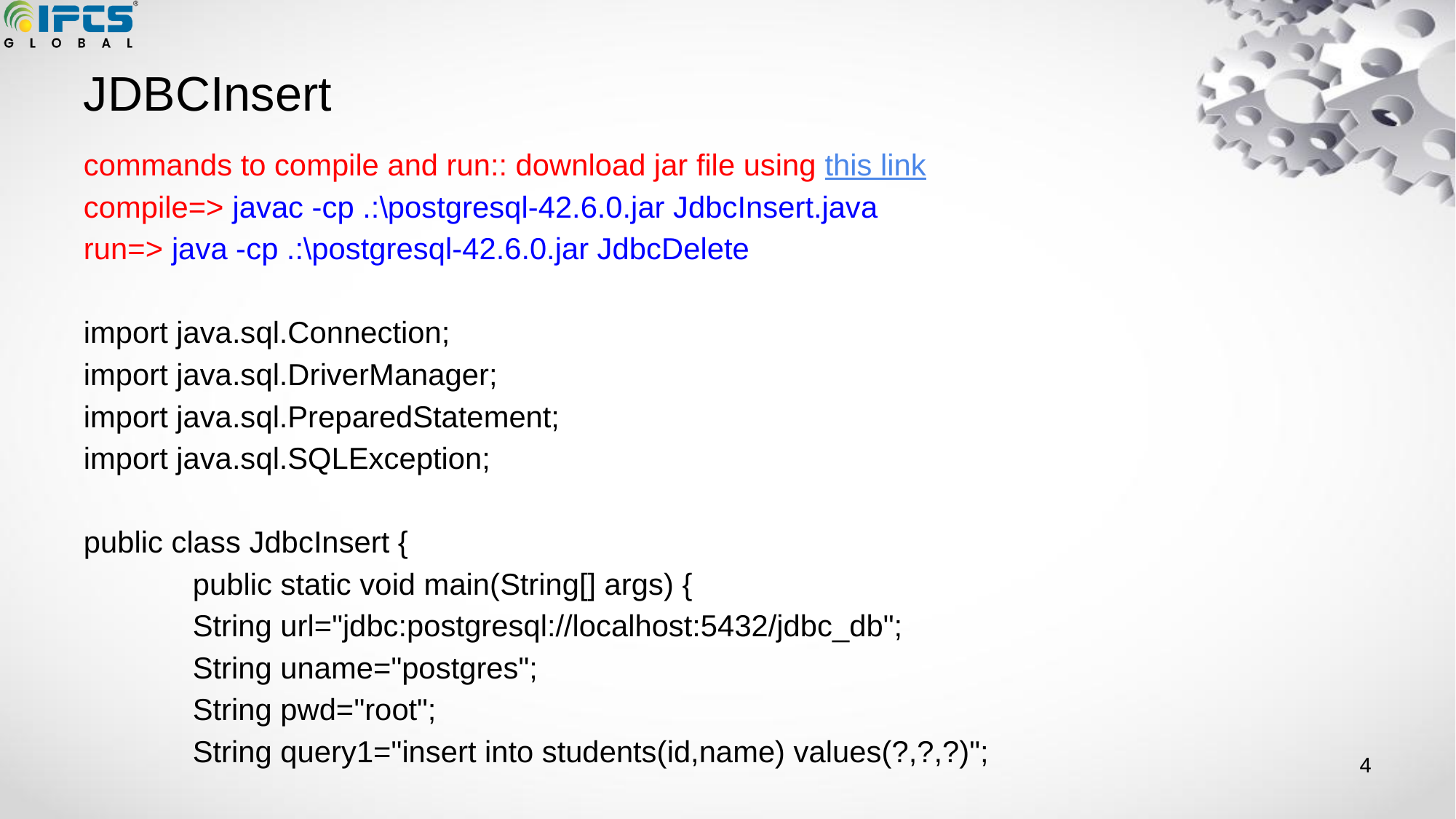

# JDBCInsert
commands to compile and run:: download jar file using this link
compile=> javac -cp .:\postgresql-42.6.0.jar JdbcInsert.java
run=> java -cp .:\postgresql-42.6.0.jar JdbcDelete

import java.sql.Connection;
import java.sql.DriverManager;
import java.sql.PreparedStatement;
import java.sql.SQLException;

public class JdbcInsert {
	public static void main(String[] args) {
	String url="jdbc:postgresql://localhost:5432/jdbc_db";
	String uname="postgres";
	String pwd="root";
	String query1="insert into students(id,name) values(?,?,?)";

4